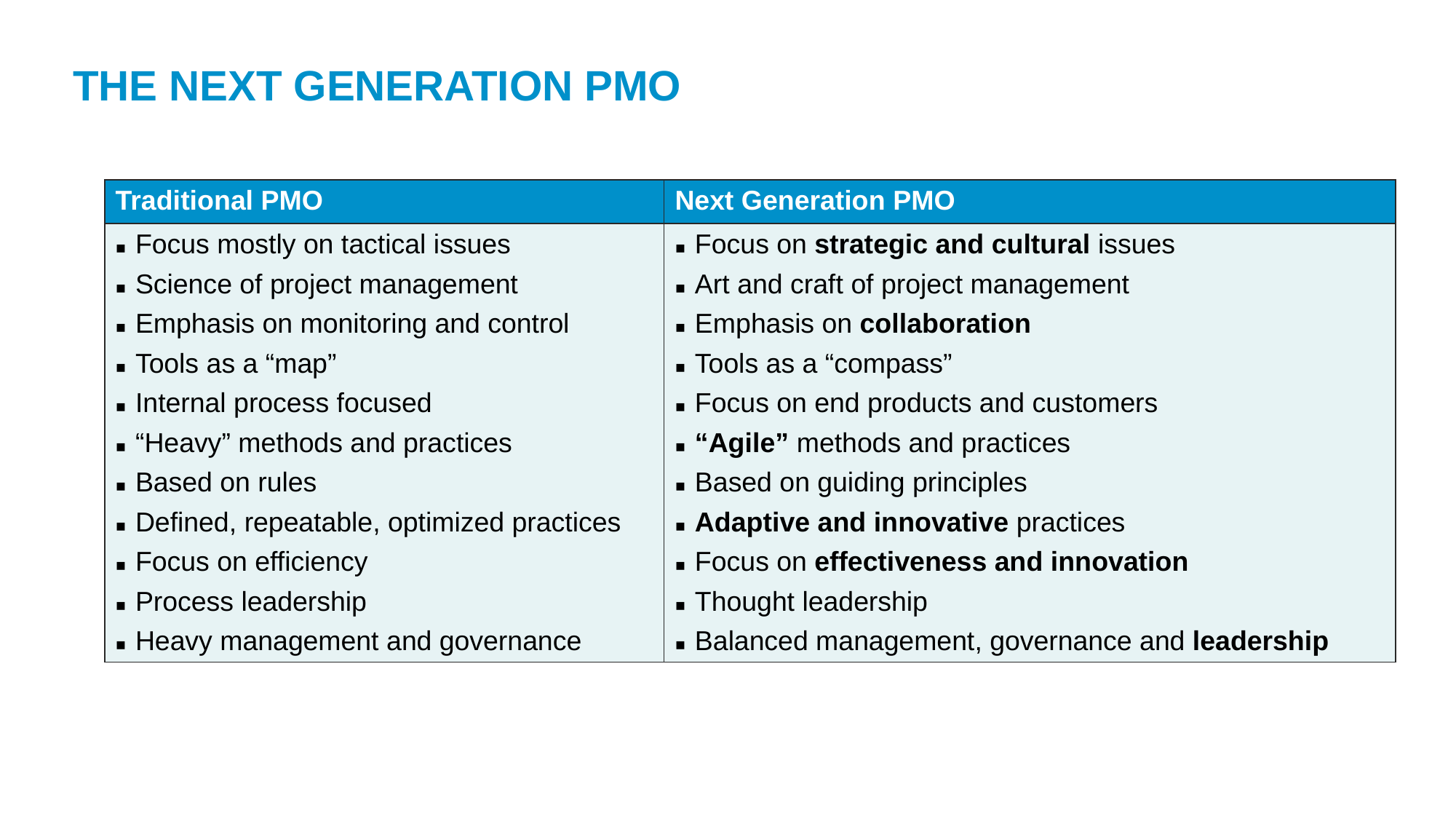

THE NEXT GENERATION PMO
| Traditional PMO | Next Generation PMO |
| --- | --- |
| Focus mostly on tactical issues Science of project management Emphasis on monitoring and control Tools as a “map” Internal process focused “Heavy” methods and practices Based on rules Defined, repeatable, optimized practices Focus on efficiency Process leadership Heavy management and governance | Focus on strategic and cultural issues Art and craft of project management Emphasis on collaboration Tools as a “compass” Focus on end products and customers “Agile” methods and practices Based on guiding principles Adaptive and innovative practices Focus on effectiveness and innovation Thought leadership Balanced management, governance and leadership |